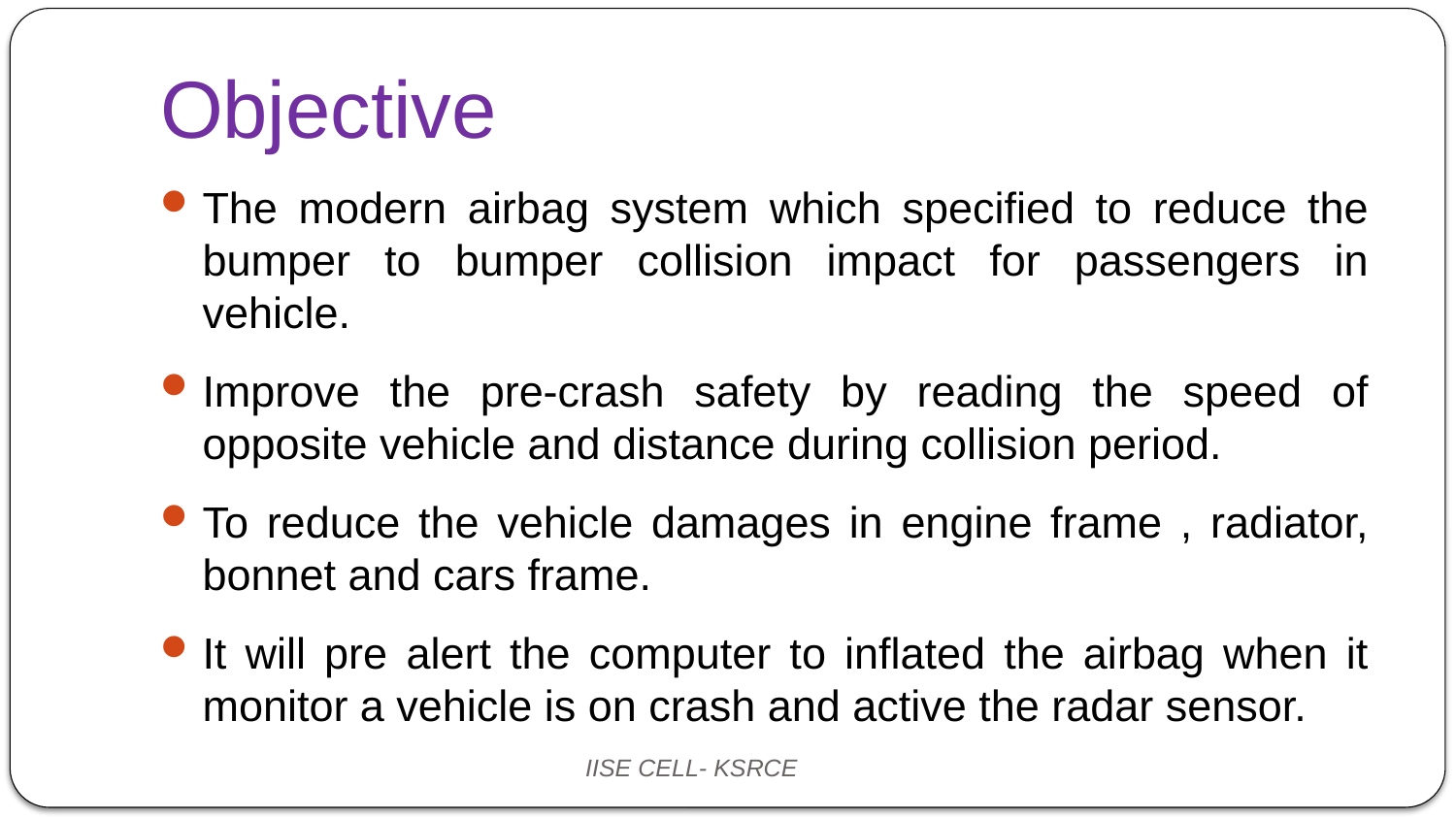

# Objective
The modern airbag system which specified to reduce the bumper to bumper collision impact for passengers in vehicle.
Improve the pre-crash safety by reading the speed of opposite vehicle and distance during collision period.
To reduce the vehicle damages in engine frame , radiator, bonnet and cars frame.
It will pre alert the computer to inflated the airbag when it monitor a vehicle is on crash and active the radar sensor.

IISE CELL- KSRCE
7